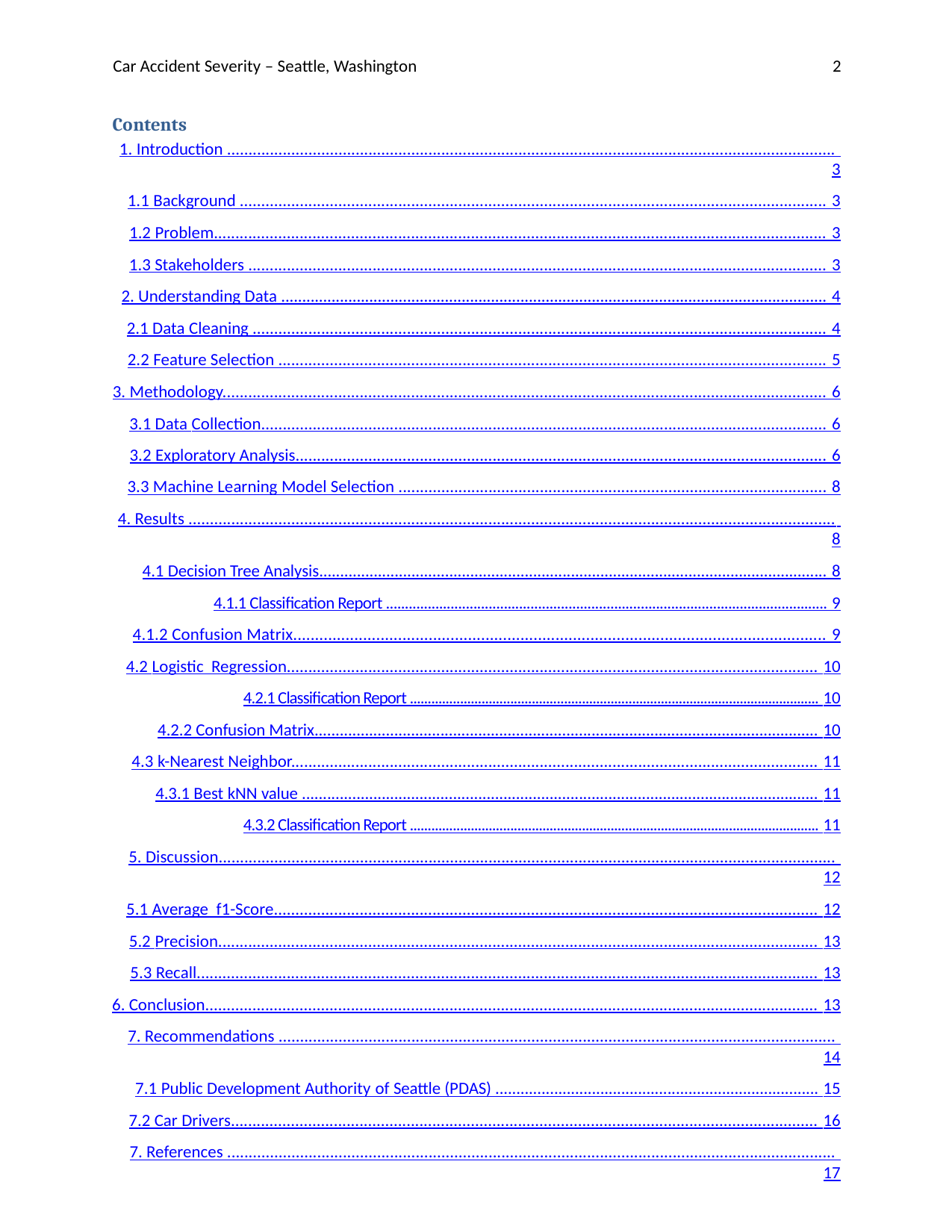

Car Accident Severity – Seattle, Washington	2

Contents
1. Introduction .............................................................................................................................................. 3
1.1 Background ......................................................................................................................................... 3
1.2 Problem............................................................................................................................................... 3
1.3 Stakeholders ....................................................................................................................................... 3
2. Understanding Data .................................................................................................................................. 4
2.1 Data Cleaning ...................................................................................................................................... 4
2.2 Feature Selection ................................................................................................................................ 5
3. Methodology............................................................................................................................................. 6
3.1 Data Collection.................................................................................................................................... 6
3.2 Exploratory Analysis............................................................................................................................ 6
3.3 Machine Learning Model Selection .................................................................................................... 8
4. Results ....................................................................................................................................................... 8
4.1 Decision Tree Analysis......................................................................................................................... 8
4.1.1 Classification Report .................................................................................................................... 9
4.1.2 Confusion Matrix.......................................................................................................................... 9
4.2 Logistic  Regression............................................................................................................................ 10
4.2.1 Classification Report .................................................................................................................. 10
4.2.2 Confusion Matrix........................................................................................................................ 10
4.3 k-Nearest Neighbor........................................................................................................................... 11
4.3.1 Best kNN value ........................................................................................................................... 11
4.3.2 Classification Report .................................................................................................................. 11
5. Discussion................................................................................................................................................ 12
5.1 Average  f1-Score............................................................................................................................... 12
5.2 Precision............................................................................................................................................ 13
5.3 Recall................................................................................................................................................. 13
6. Conclusion............................................................................................................................................... 13
7. Recommendations .................................................................................................................................. 14
7.1 Public Development Authority of Seattle (PDAS) ............................................................................. 15
7.2 Car Drivers......................................................................................................................................... 16
7. References .............................................................................................................................................. 17